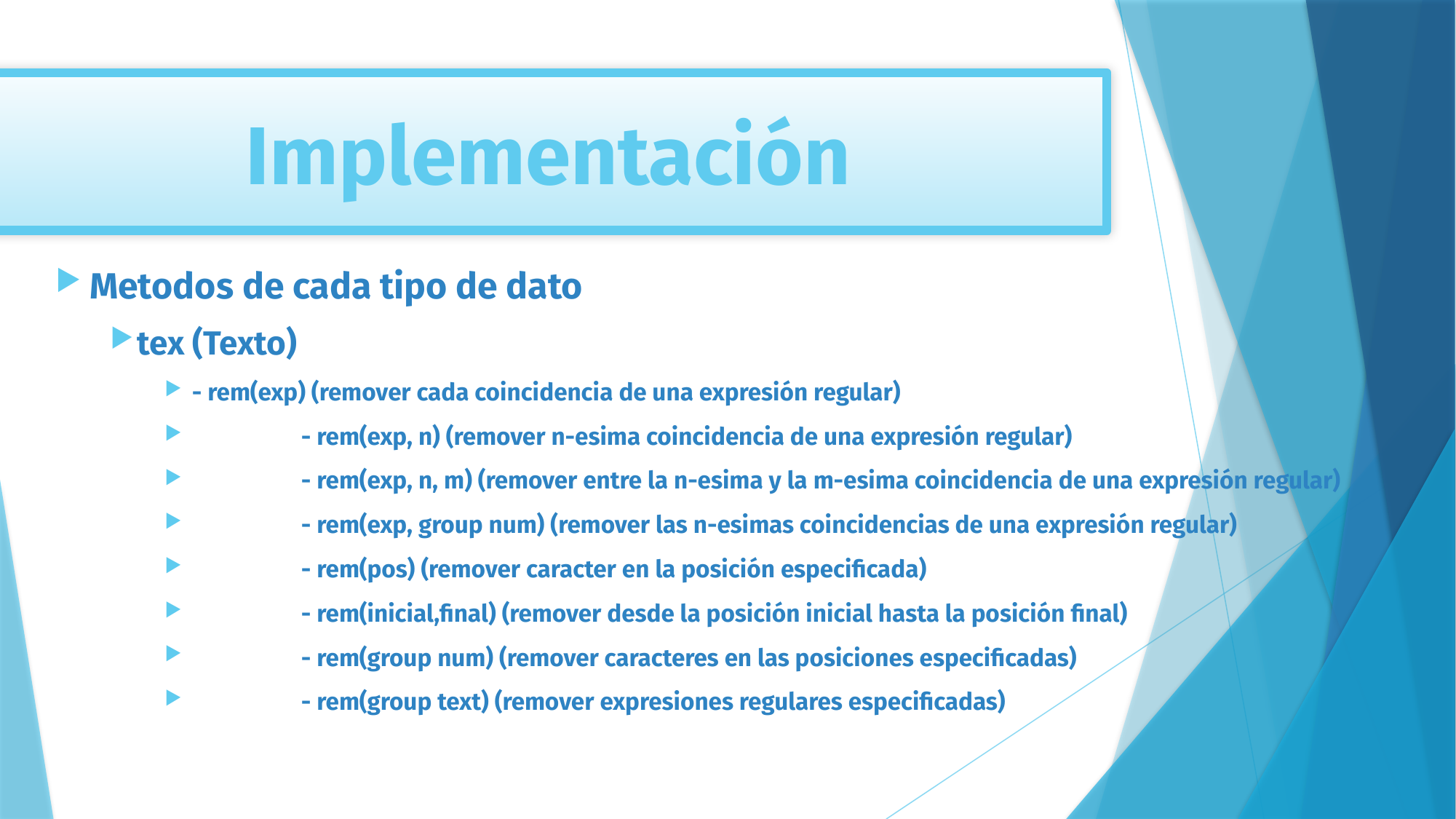

Implementación
Metodos de cada tipo de dato
tex (Texto)
- rem(exp) (remover cada coincidencia de una expresión regular)
	- rem(exp, n) (remover n-esima coincidencia de una expresión regular)
	- rem(exp, n, m) (remover entre la n-esima y la m-esima coincidencia de una expresión regular)
	- rem(exp, group num) (remover las n-esimas coincidencias de una expresión regular)
	- rem(pos) (remover caracter en la posición especificada)
	- rem(inicial,final) (remover desde la posición inicial hasta la posición final)
	- rem(group num) (remover caracteres en las posiciones especificadas)
	- rem(group text) (remover expresiones regulares especificadas)